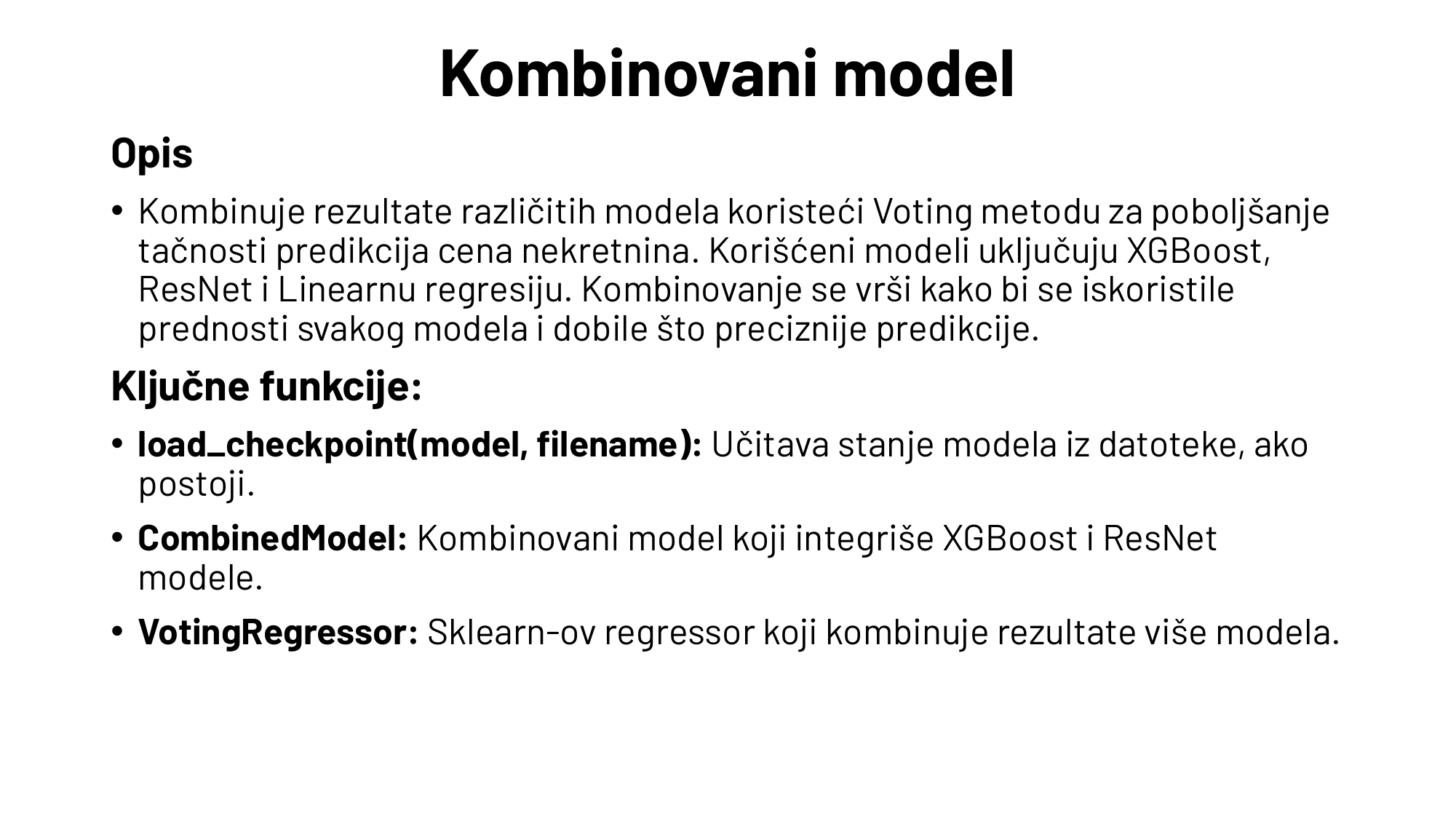

# Kombinovani model
Opis
Kombinuje rezultate različitih modela koristeći Voting metodu za poboljšanje tačnosti predikcija cena nekretnina. Korišćeni modeli uključuju XGBoost, ResNet i Linearnu regresiju. Kombinovanje se vrši kako bi se iskoristile prednosti svakog modela i dobile što preciznije predikcije.
Ključne funkcije:
load_checkpoint(model, filename): Učitava stanje modela iz datoteke, ako postoji.
CombinedModel: Kombinovani model koji integriše XGBoost i ResNet modele.
VotingRegressor: Sklearn-ov regressor koji kombinuje rezultate više modela.